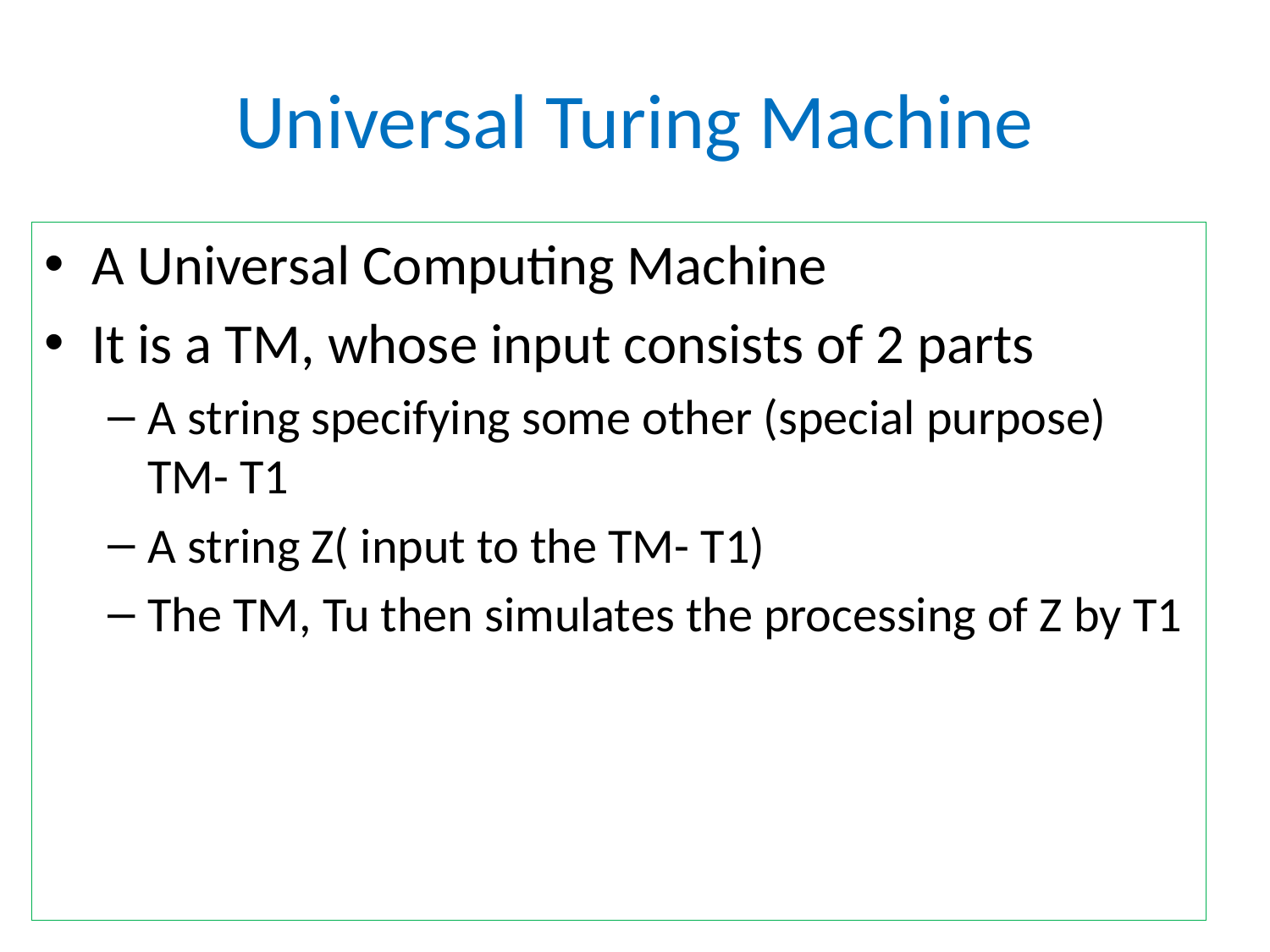

# Universal Turing Machine
A Universal Computing Machine
It is a TM, whose input consists of 2 parts
A string specifying some other (special purpose) TM- T1
A string Z( input to the TM- T1)
The TM, Tu then simulates the processing of Z by T1